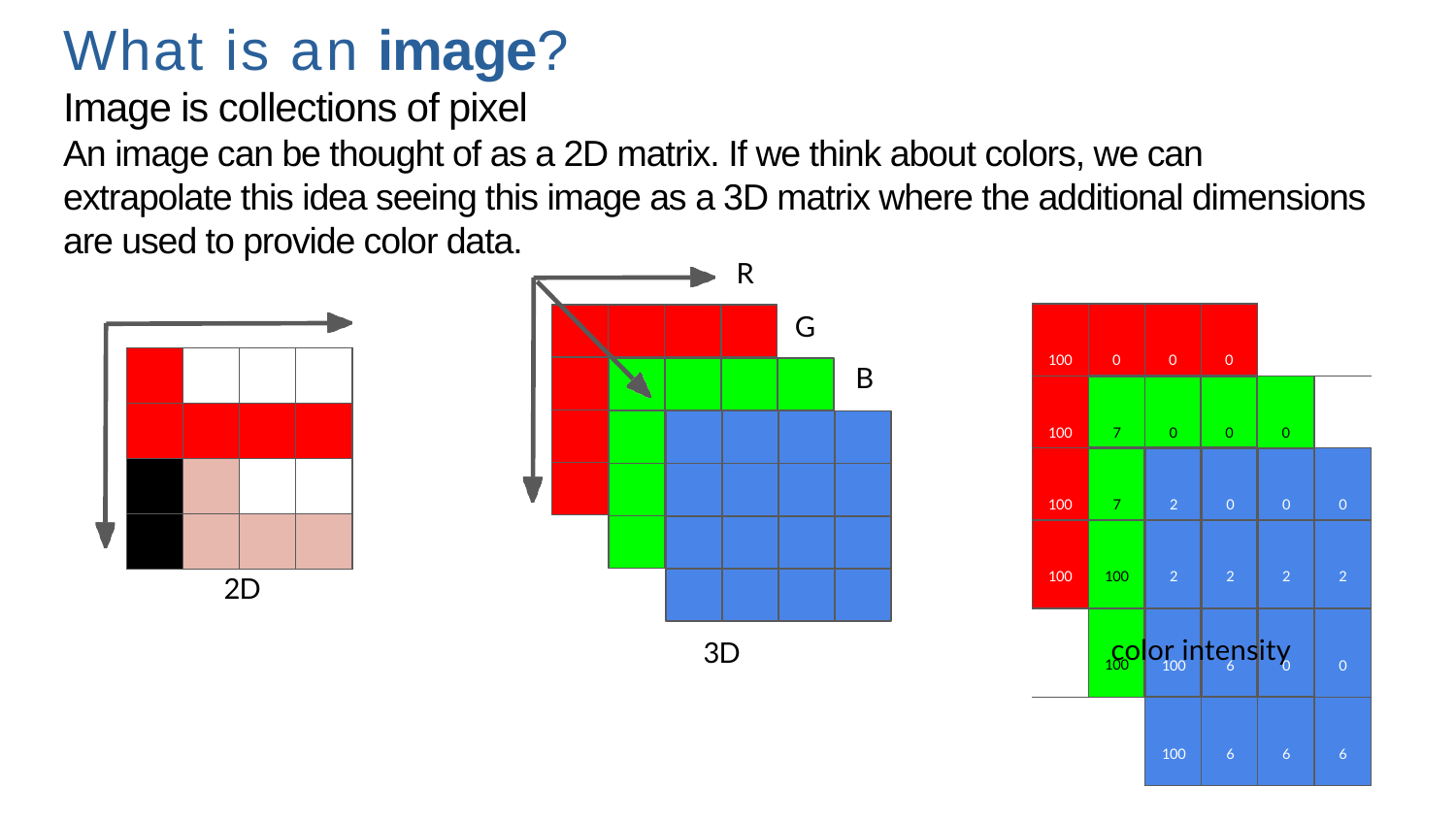

What is an image?
Image is collections of pixel
An image can be thought of as a 2D matrix. If we think about colors, we can extrapolate this idea seeing this image as a 3D matrix where the additional dimensions are used to provide color data.
R
G
B

| 100 | 0 | 0 | 0 |  |  |
| --- | --- | --- | --- | --- | --- |
| 100 | 7 | 0 | 0 | 0 |  |
| 100 | 7 | 2 | 0 | 0 | 0 |
| 100 | 100 | 2 | 2 | 2 | 2 |
|  | 100 | 100 | 6 | 0 | 0 |
|  |  | 100 | 6 | 6 | 6 |

|  |  |  |  |
| --- | --- | --- | --- |
|  |  |  |  |
|  |  |  |  |
|  |  |  |  |
2D
color intensity
3D